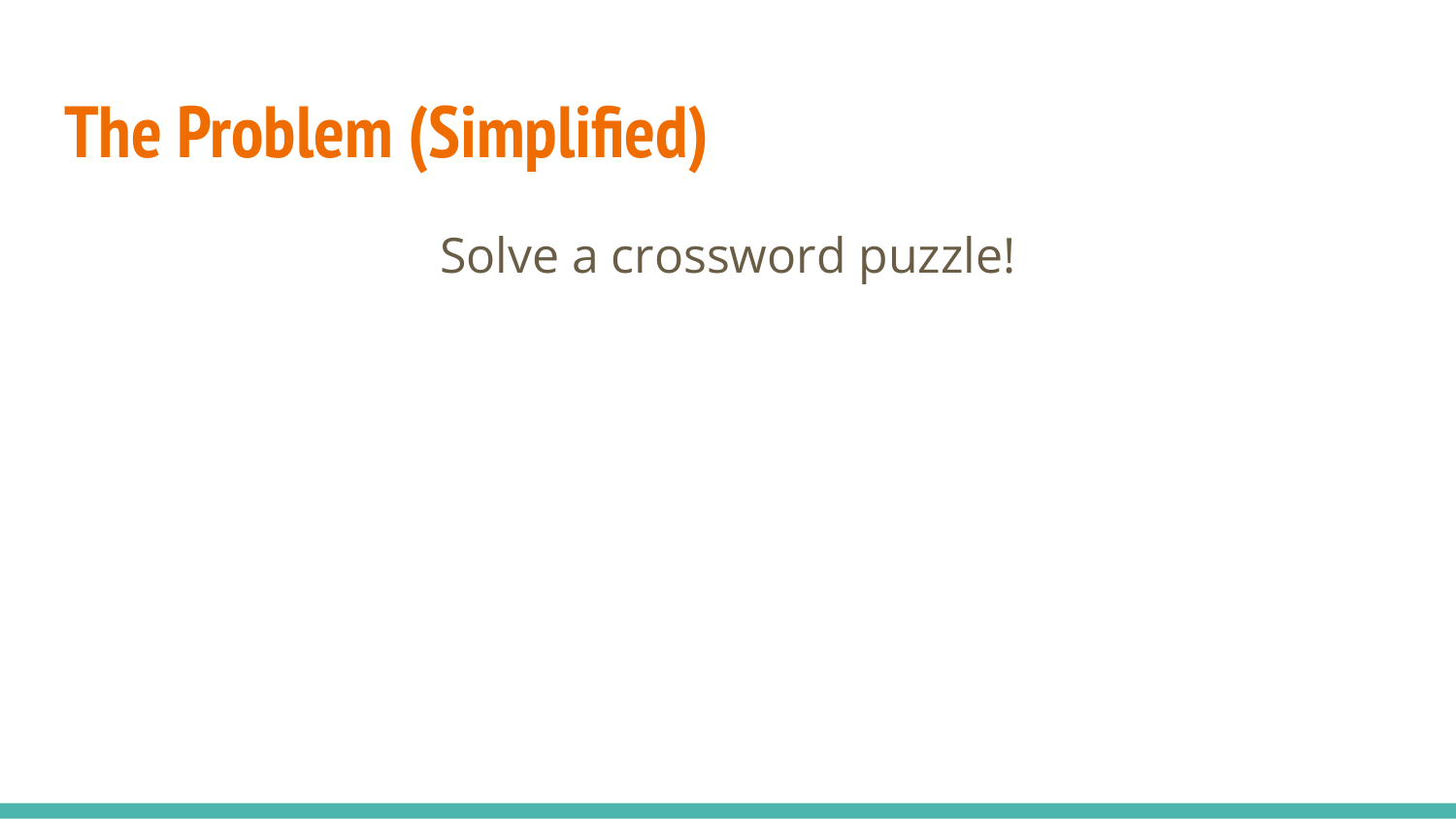

# The Problem (Simplified)
Solve a crossword puzzle!